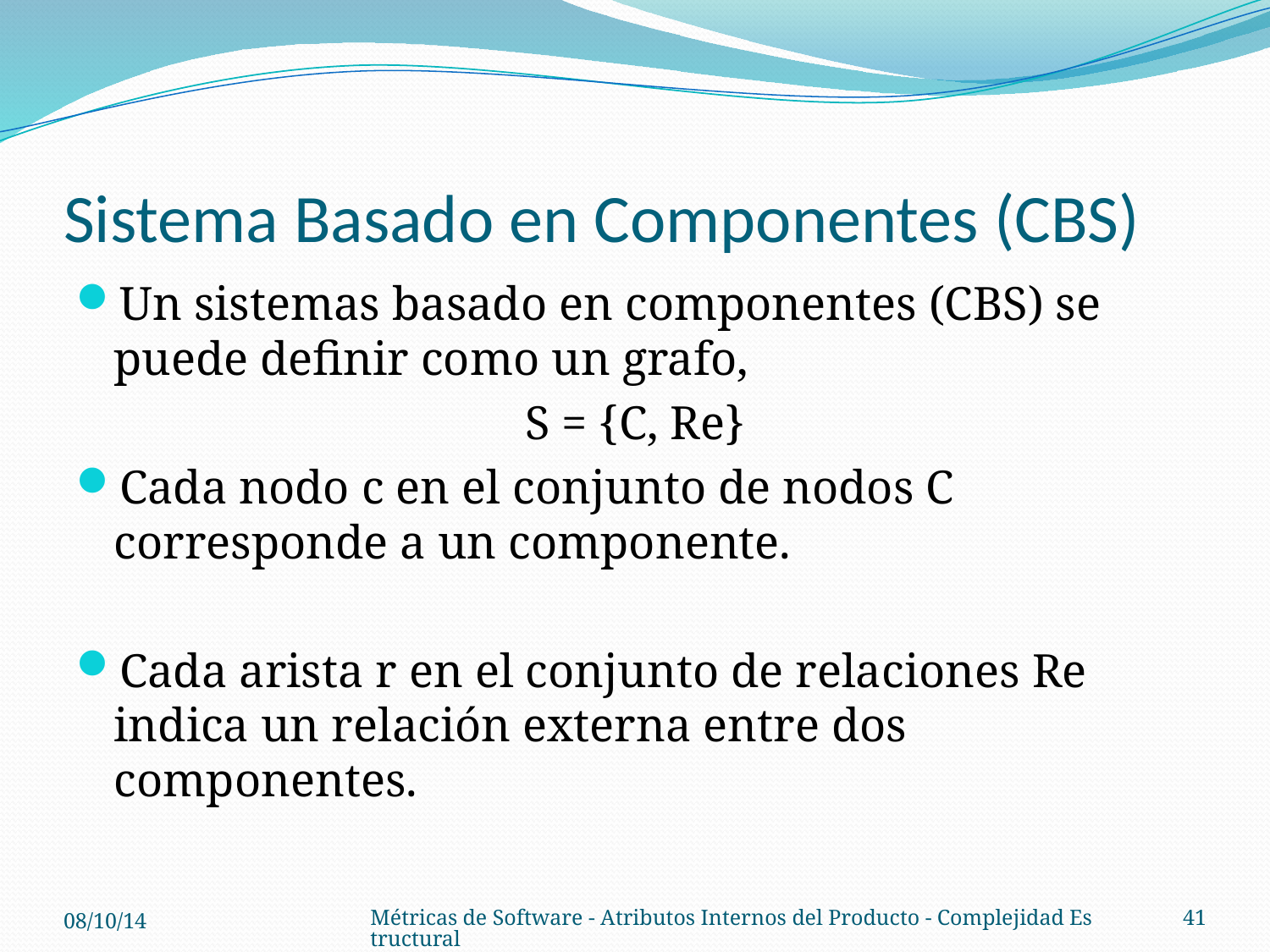

# Sistema Basado en Componentes (CBS)
Un sistemas basado en componentes (CBS) se puede definir como un grafo,
S = {C, Re}
Cada nodo c en el conjunto de nodos C corresponde a un componente.

Cada arista r en el conjunto de relaciones Re indica un relación externa entre dos componentes.
08/10/14
Métricas de Software - Atributos Internos del Producto - Complejidad Estructural
41